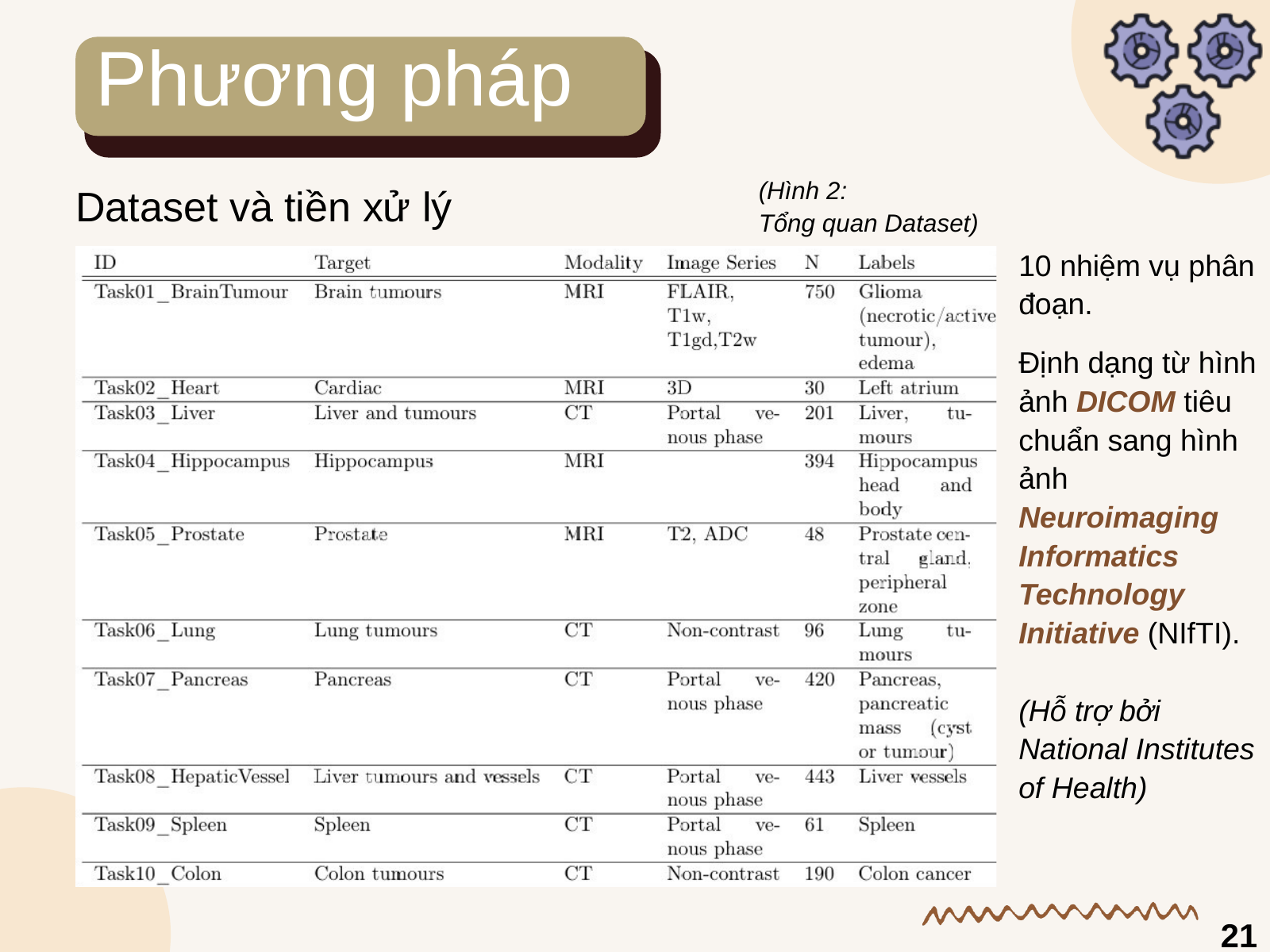

Phương pháp
(Hình 2:
Tổng quan Dataset)
Dataset và tiền xử lý
10 nhiệm vụ phân đoạn.

Định dạng từ hình ảnh DICOM tiêu chuẩn sang hình ảnh Neuroimaging Informatics Technology Initiative (NIfTI).

(Hỗ trợ bởi National Institutes of Health)

21